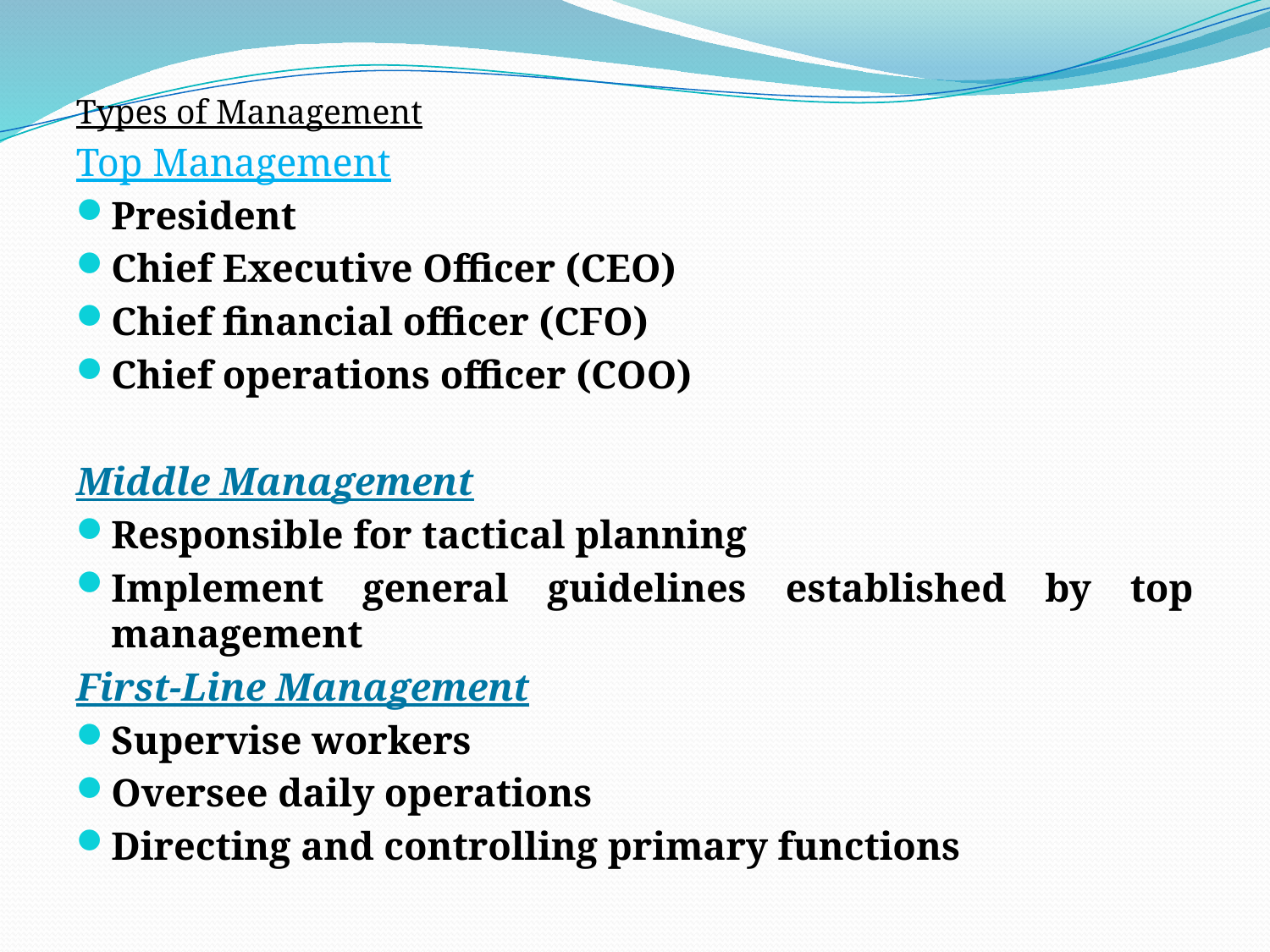

Types of Management
Top Management
President
Chief Executive Officer (CEO)
Chief financial officer (CFO)
Chief operations officer (COO)

Middle Management
Responsible for tactical planning
Implement general guidelines established by top management
First-Line Management
Supervise workers
Oversee daily operations
Directing and controlling primary functions